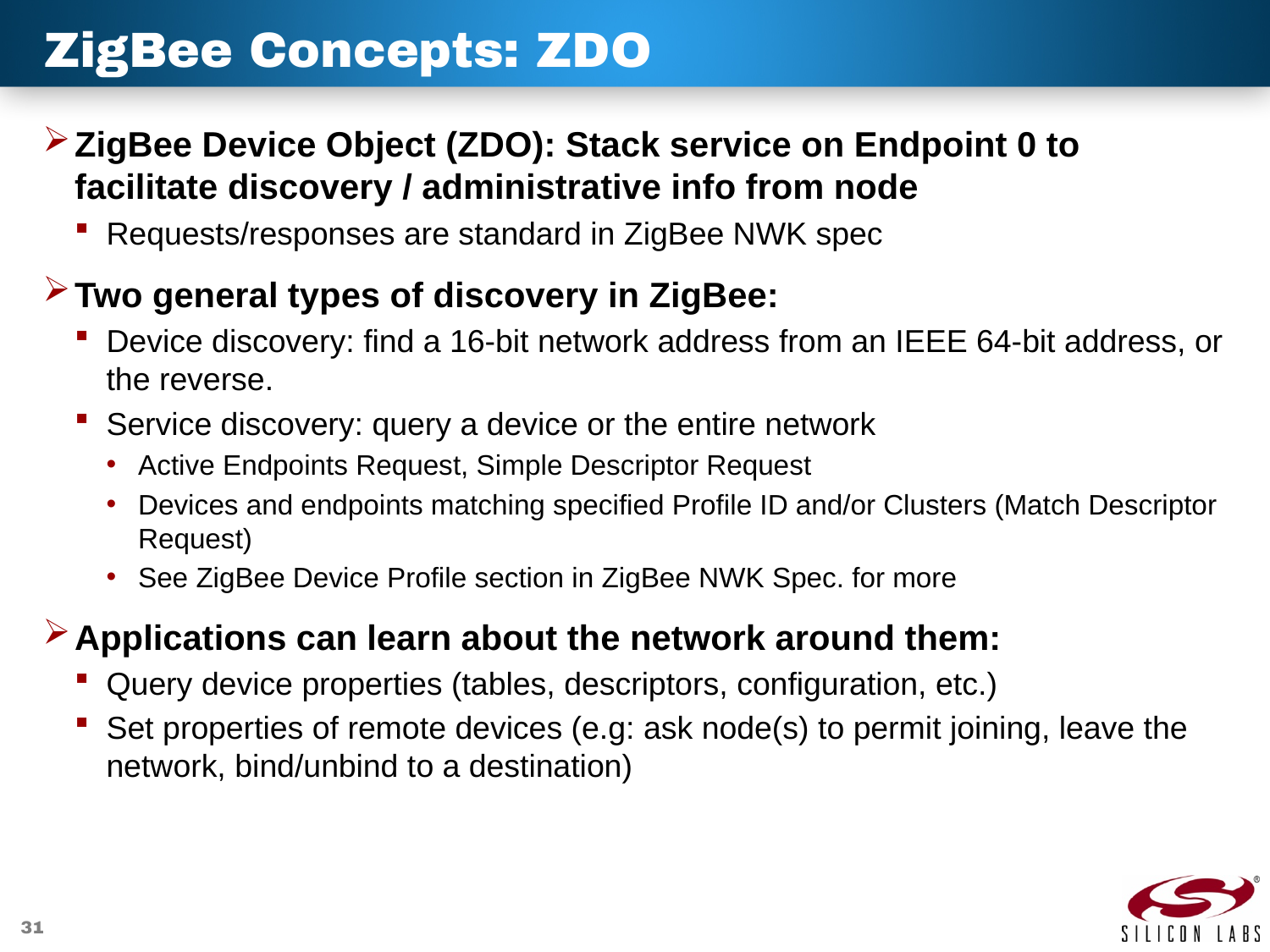

# ZigBee Concepts: ZDO
ZigBee Device Object (ZDO): Stack service on Endpoint 0 to facilitate discovery / administrative info from node
Requests/responses are standard in ZigBee NWK spec
Two general types of discovery in ZigBee:
Device discovery: find a 16-bit network address from an IEEE 64-bit address, or the reverse.
Service discovery: query a device or the entire network
Active Endpoints Request, Simple Descriptor Request
Devices and endpoints matching specified Profile ID and/or Clusters (Match Descriptor Request)
See ZigBee Device Profile section in ZigBee NWK Spec. for more
Applications can learn about the network around them:
Query device properties (tables, descriptors, configuration, etc.)
Set properties of remote devices (e.g: ask node(s) to permit joining, leave the network, bind/unbind to a destination)